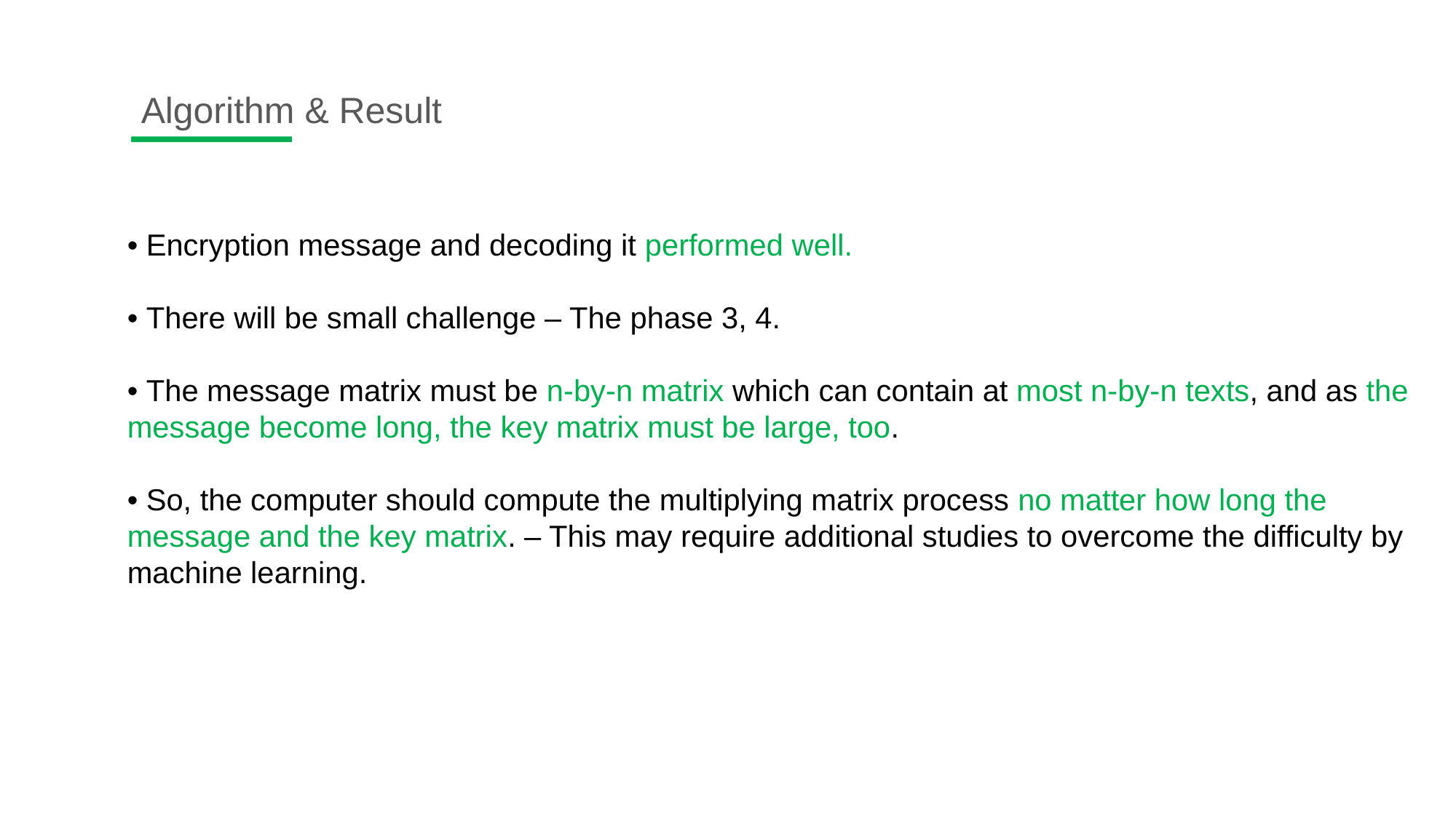

Algorithm & Result
• Encryption message and decoding it performed well.

• There will be small challenge – The phase 3, 4.

• The message matrix must be n-by-n matrix which can contain at most n-by-n texts, and as the message become long, the key matrix must be large, too.

• So, the computer should compute the multiplying matrix process no matter how long the message and the key matrix. – This may require additional studies to overcome the difficulty by machine learning.